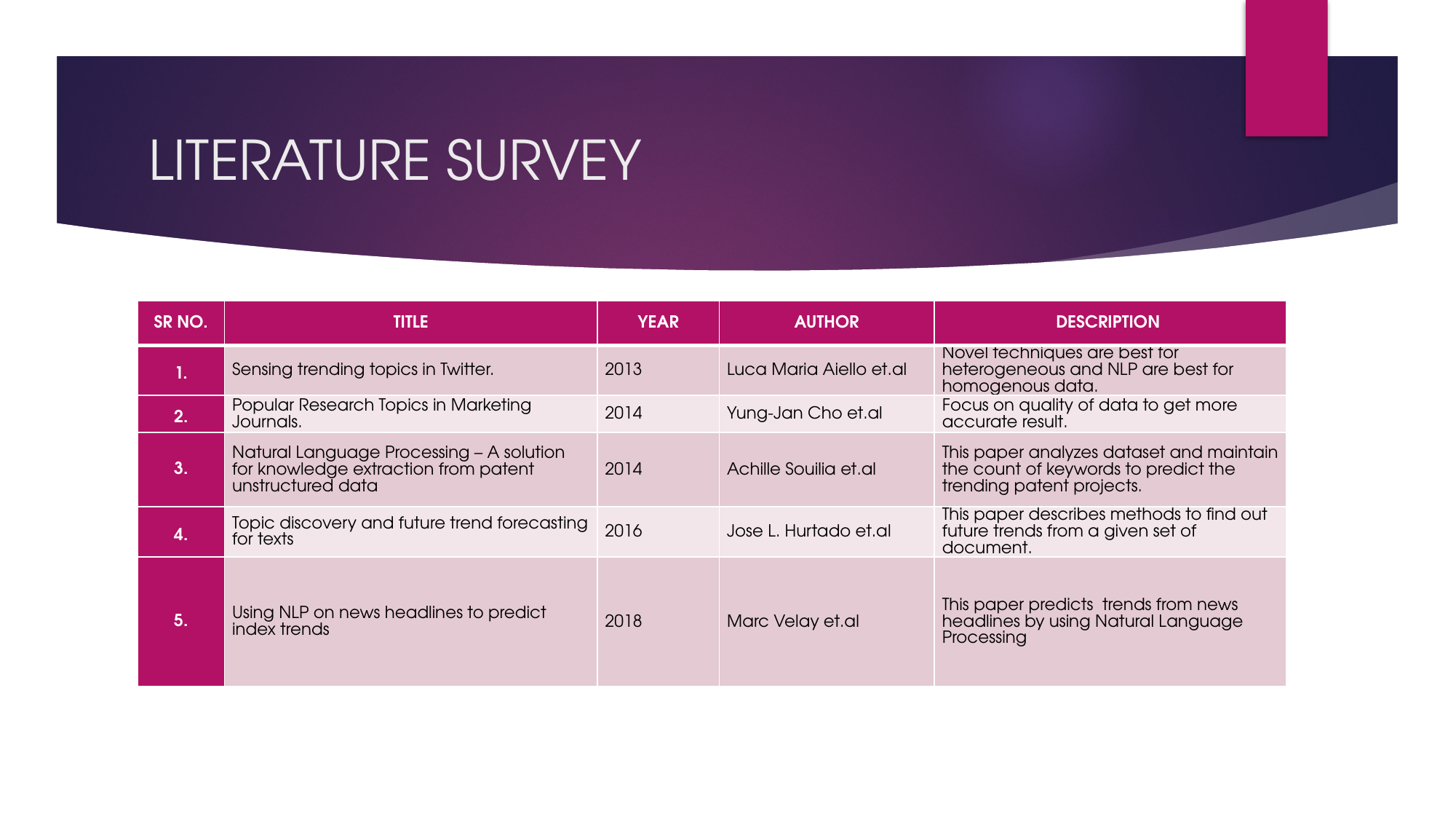

# LITERATURE SURVEY
| SR NO. | TITLE | YEAR | AUTHOR | DESCRIPTION |
| --- | --- | --- | --- | --- |
| 1. | Sensing trending topics in Twitter. | 2013 | Luca Maria Aiello et.al | Novel techniques are best for heterogeneous and NLP are best for homogenous data. |
| 2. | Popular Research Topics in Marketing Journals. | 2014 | Yung-Jan Cho et.al | Focus on quality of data to get more accurate result. |
| 3. | Natural Language Processing – A solution for knowledge extraction from patent unstructured data | 2014 | Achille Souilia et.al | This paper analyzes dataset and maintain the count of keywords to predict the trending patent projects. |
| 4. | Topic discovery and future trend forecasting for texts | 2016 | Jose L. Hurtado et.al | This paper describes methods to find out future trends from a given set of document. |
| 5. | Using NLP on news headlines to predict index trends | 2018 | Marc Velay et.al | This paper predicts trends from news headlines by using Natural Language Processing |